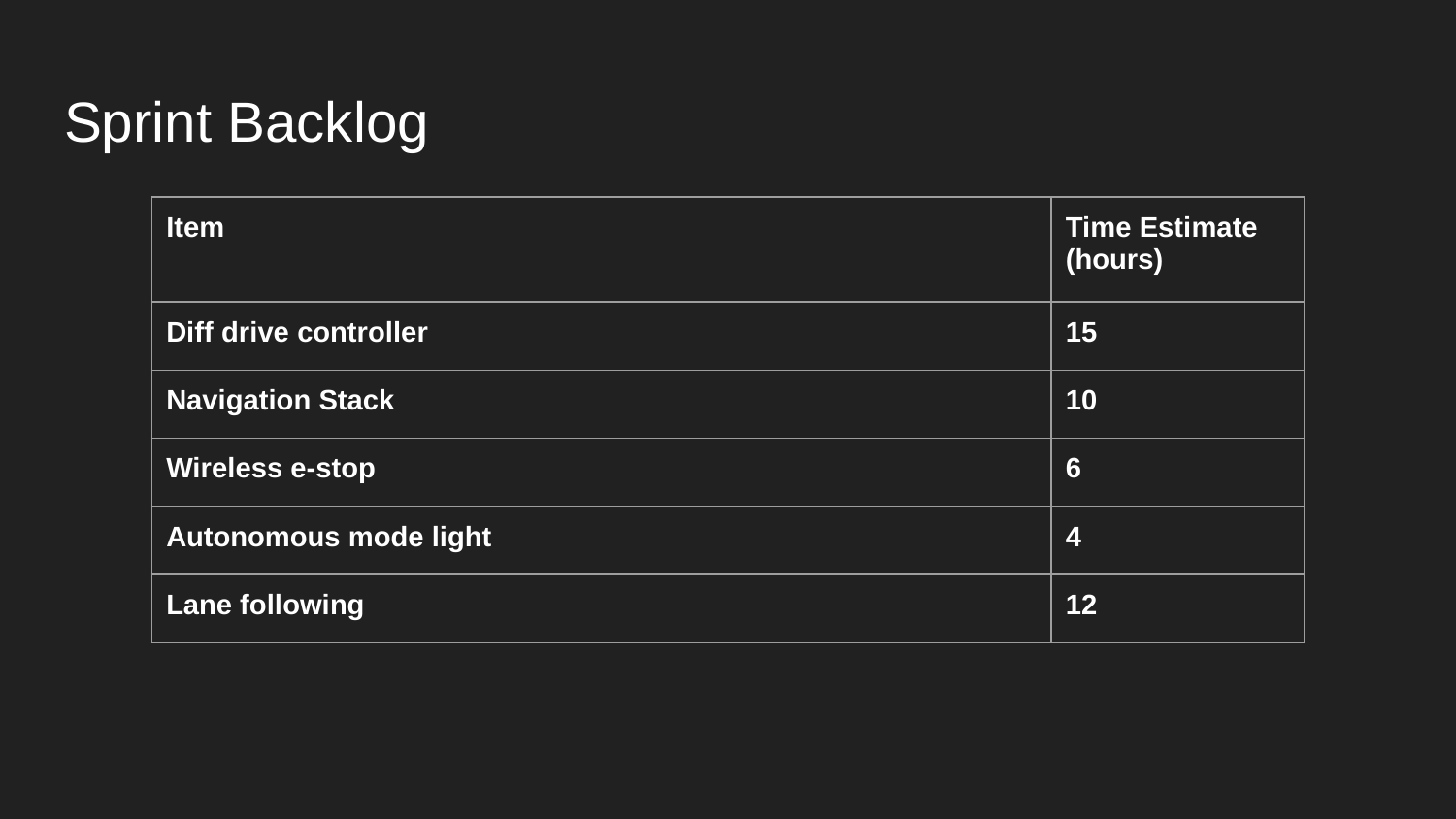

# Sprint Backlog
| Item | Time Estimate (hours) |
| --- | --- |
| Diff drive controller | 15 |
| Navigation Stack | 10 |
| Wireless e-stop | 6 |
| Autonomous mode light | 4 |
| Lane following | 12 |